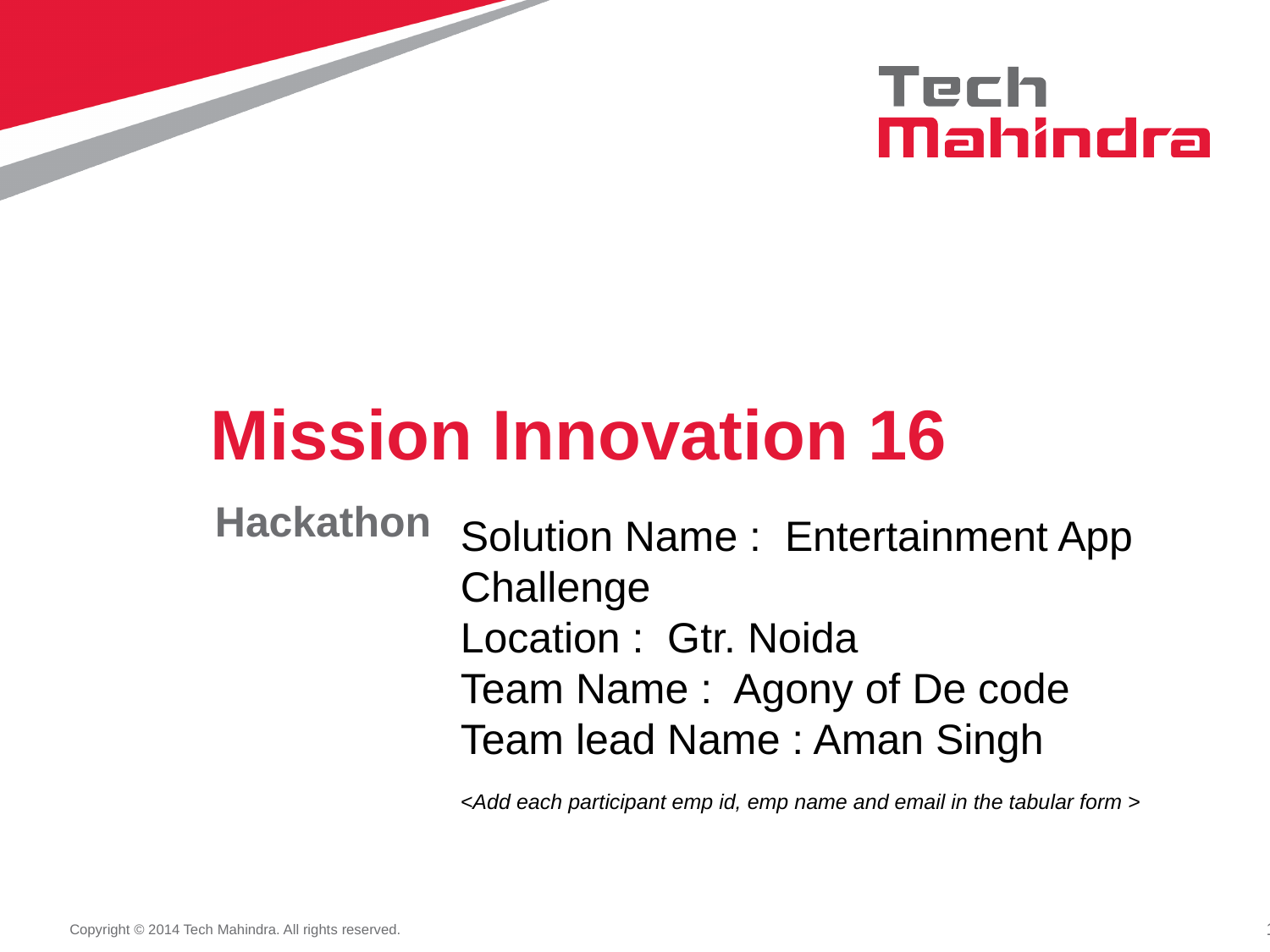

# Mission Innovation 16
Hackathon
Solution Name :  Entertainment App Challenge
Location :  Gtr. Noida
Team Name :  Agony of De code
Team lead Name : Aman Singh

<Add each participant emp id, emp name and email in the tabular form >